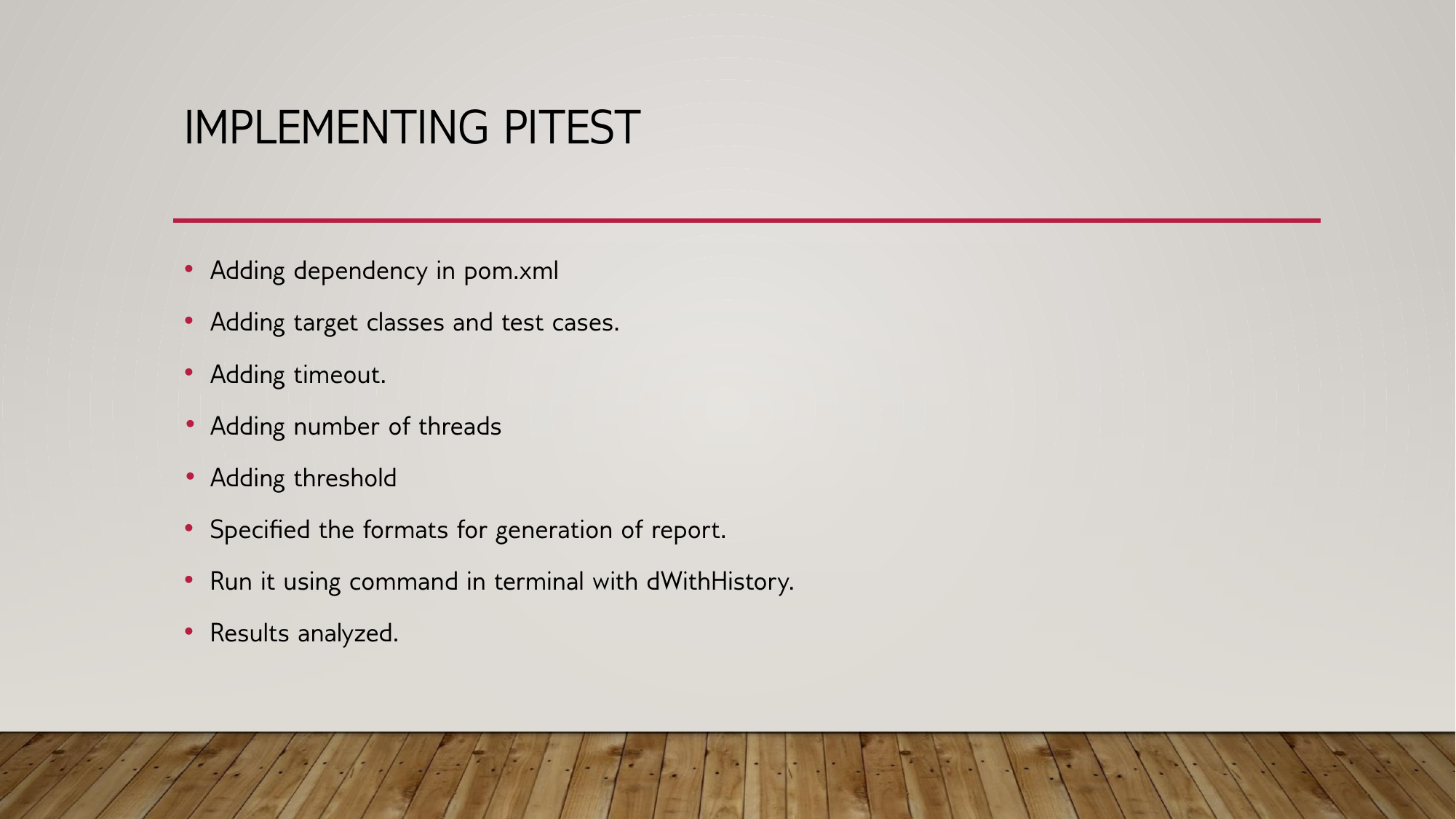

# IMPLEMENTING PITEST
Adding dependency in pom.xml
Adding target classes and test cases.
Adding timeout.
Adding number of threads
Adding threshold
Specified the formats for generation of report.
Run it using command in terminal with dWithHistory.
Results analyzed.